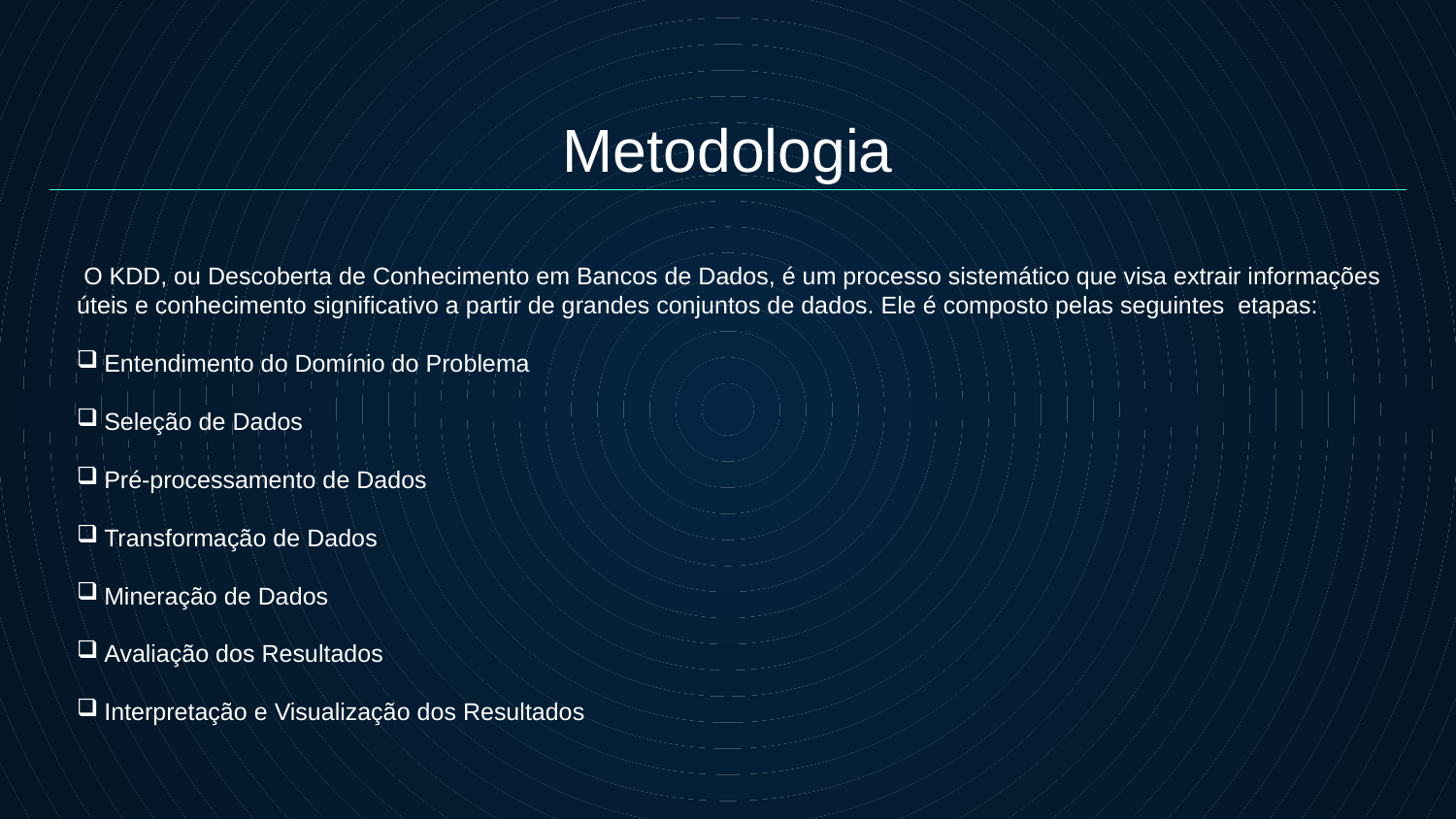

Metodologia
 O KDD, ou Descoberta de Conhecimento em Bancos de Dados, é um processo sistemático que visa extrair informações úteis e conhecimento significativo a partir de grandes conjuntos de dados. Ele é composto pelas seguintes  etapas:

Entendimento do Domínio do Problema

Seleção de Dados

Pré-processamento de Dados

Transformação de Dados

Mineração de Dados

Avaliação dos Resultados

Interpretação e Visualização dos Resultados